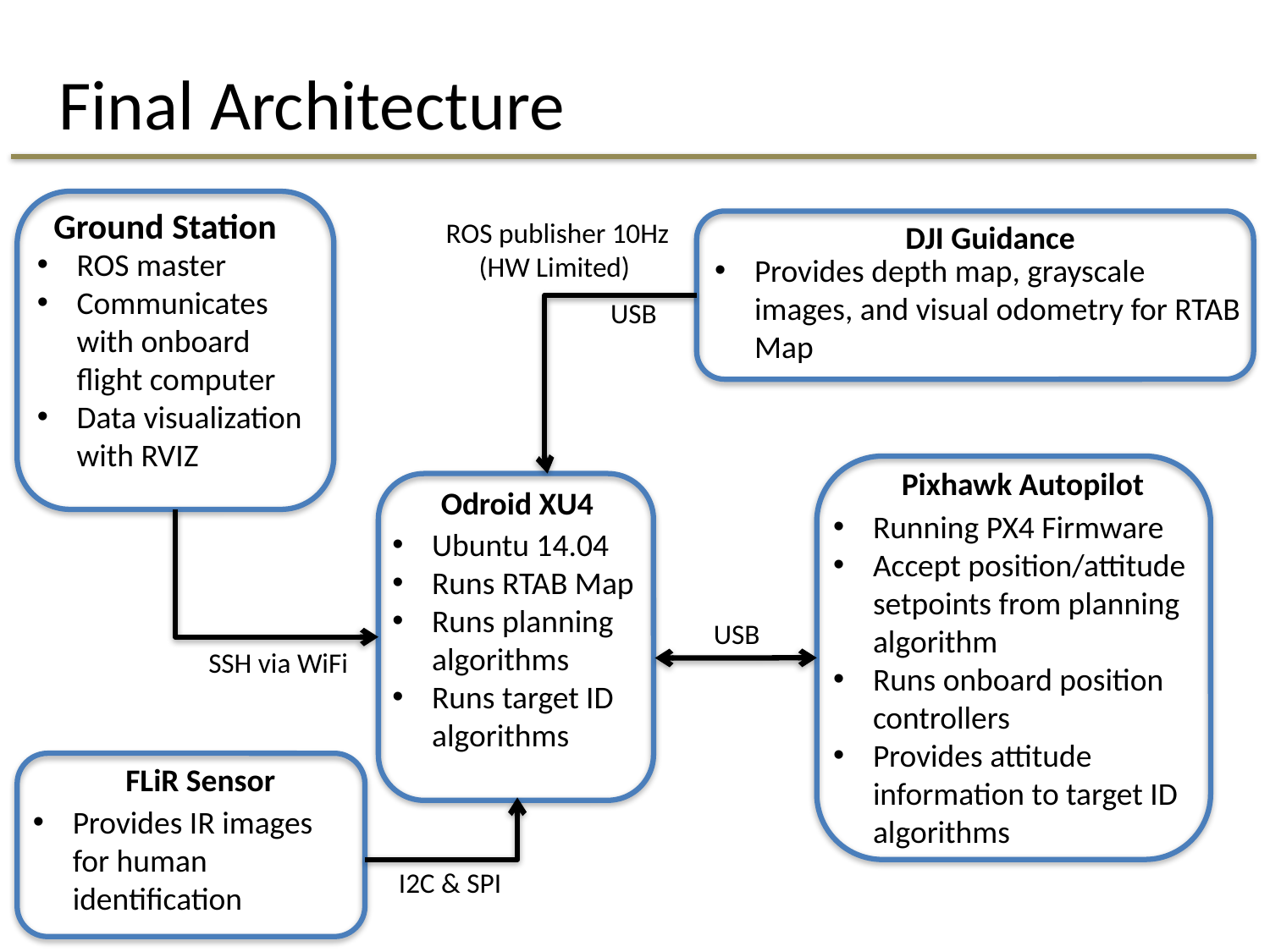

# Final Architecture

Ground Station
ROS master
Communicates with onboard flight computer
Data visualization with RVIZ
ROS publisher 10Hz
(HW Limited)

DJI Guidance
Provides depth map, grayscale images, and visual odometry for RTAB Map
USB

Pixhawk Autopilot
Running PX4 Firmware
Accept position/attitude setpoints from planning algorithm
Runs onboard position controllers
Provides attitude information to target ID algorithms

Odroid XU4
Ubuntu 14.04
Runs RTAB Map
Runs planning algorithms
Runs target ID algorithms

USB
SSH via WiFi

FLiR Sensor
Provides IR images for human identification
I2C & SPI